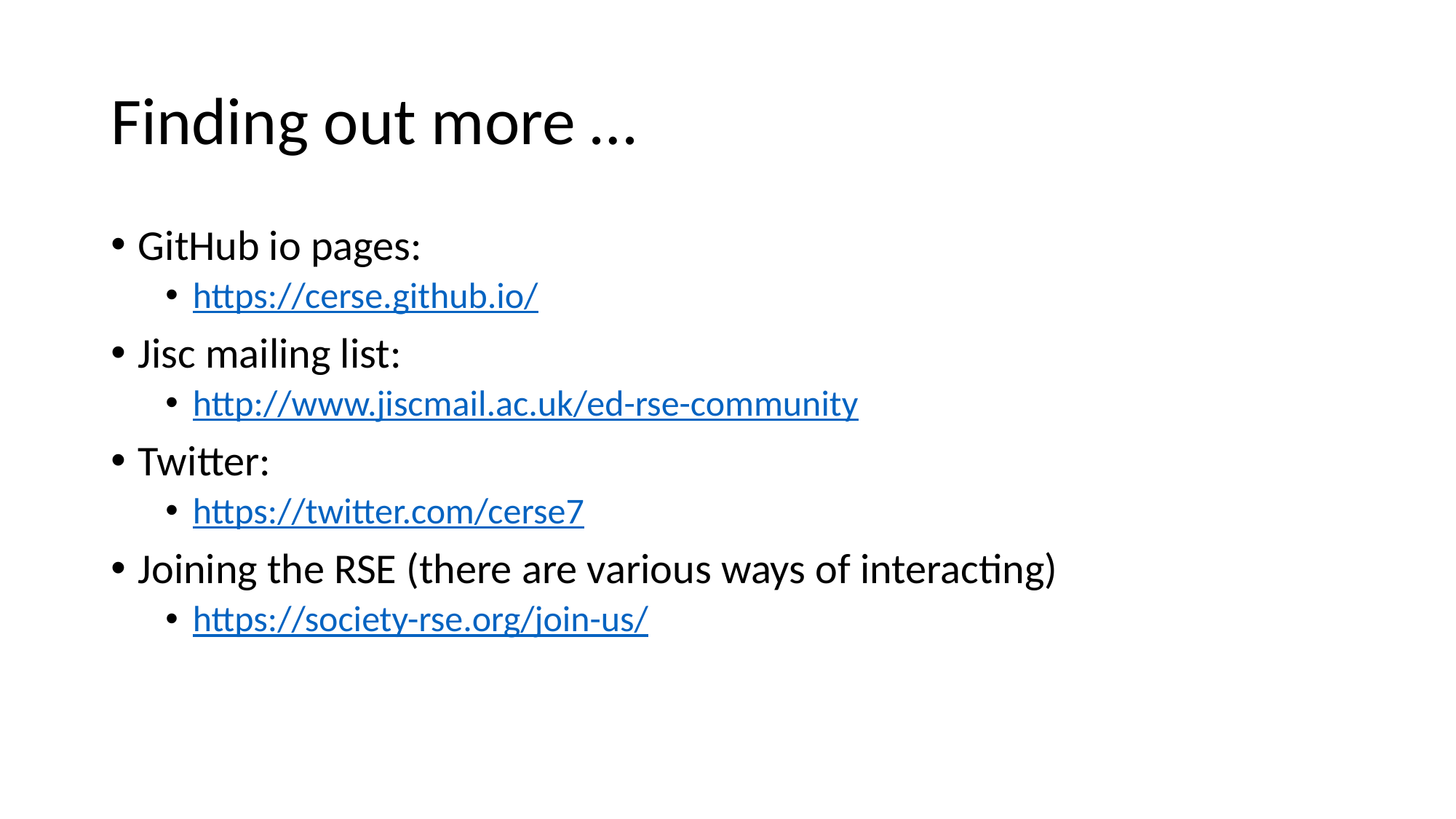

# Finding out more …
GitHub io pages:
https://cerse.github.io/
Jisc mailing list:
http://www.jiscmail.ac.uk/ed-rse-community
Twitter:
https://twitter.com/cerse7
Joining the RSE (there are various ways of interacting)
https://society-rse.org/join-us/